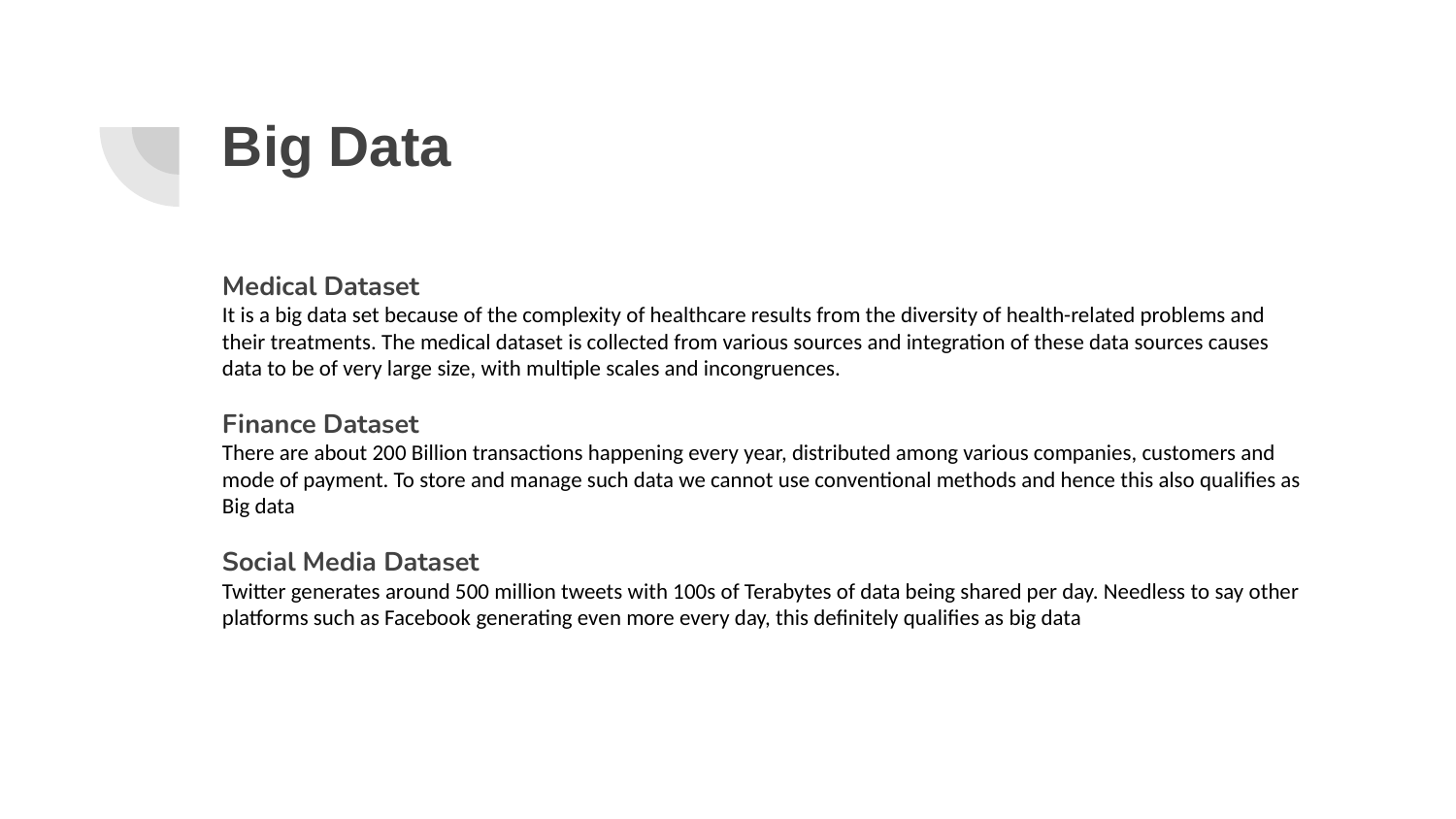

# Big Data
Medical Dataset
It is a big data set because of the complexity of healthcare results from the diversity of health-related problems and their treatments. The medical dataset is collected from various sources and integration of these data sources causes data to be of very large size, with multiple scales and incongruences.

Finance Dataset
There are about 200 Billion transactions happening every year, distributed among various companies, customers and mode of payment. To store and manage such data we cannot use conventional methods and hence this also qualifies as Big data

Social Media Dataset
Twitter generates around 500 million tweets with 100s of Terabytes of data being shared per day. Needless to say other platforms such as Facebook generating even more every day, this definitely qualifies as big data